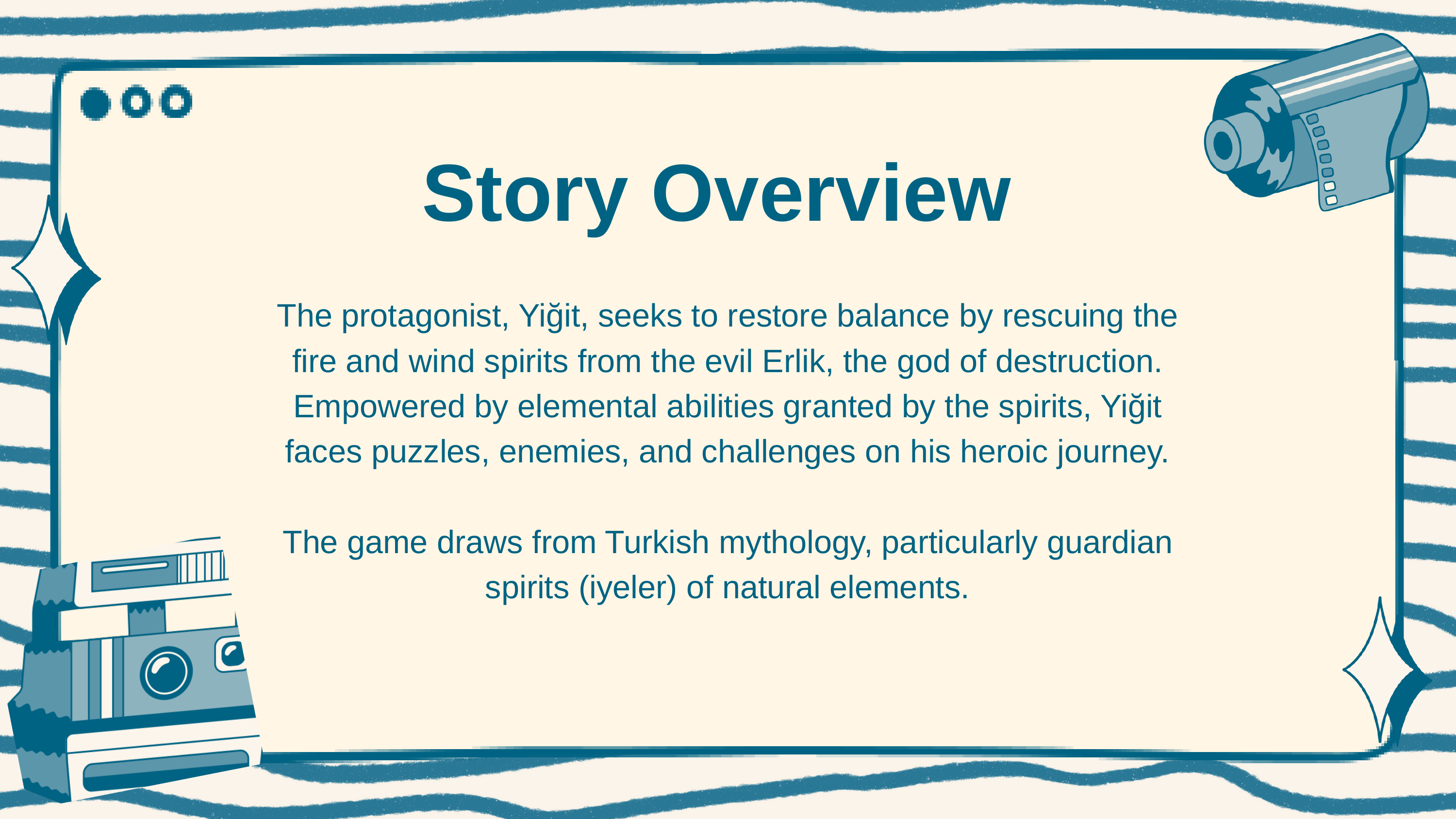

Story Overview

The protagonist, Yiğit, seeks to restore balance by rescuing the fire and wind spirits from the evil Erlik, the god of destruction. Empowered by elemental abilities granted by the spirits, Yiğit faces puzzles, enemies, and challenges on his heroic journey.

The game draws from Turkish mythology, particularly guardian spirits (iyeler) of natural elements.